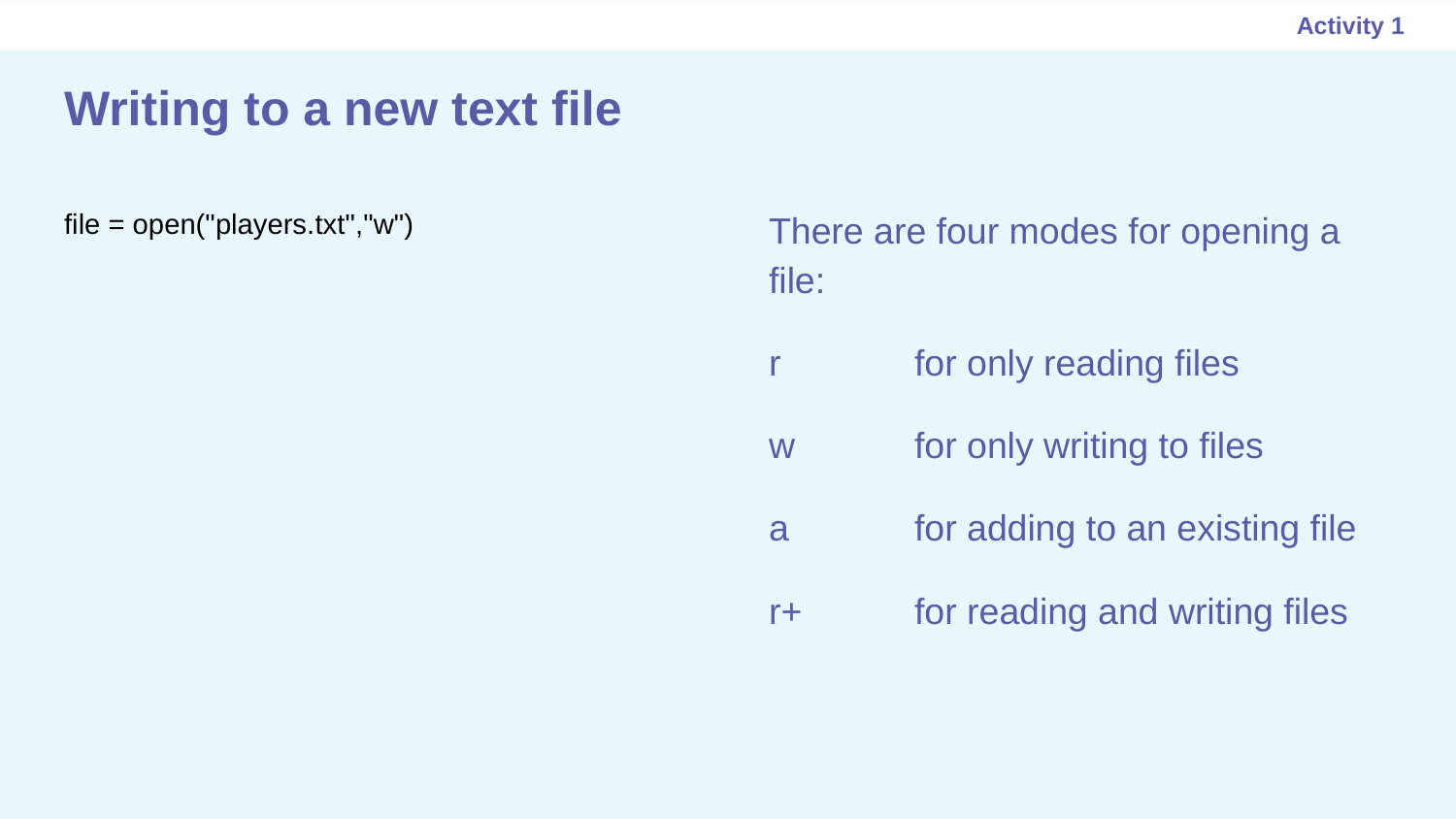

Activity 1
# Writing to a new text file
There are four modes for opening a file:
r	for only reading files
w	for only writing to files
a	for adding to an existing file
r+	for reading and writing files
file = open("players.txt","w")